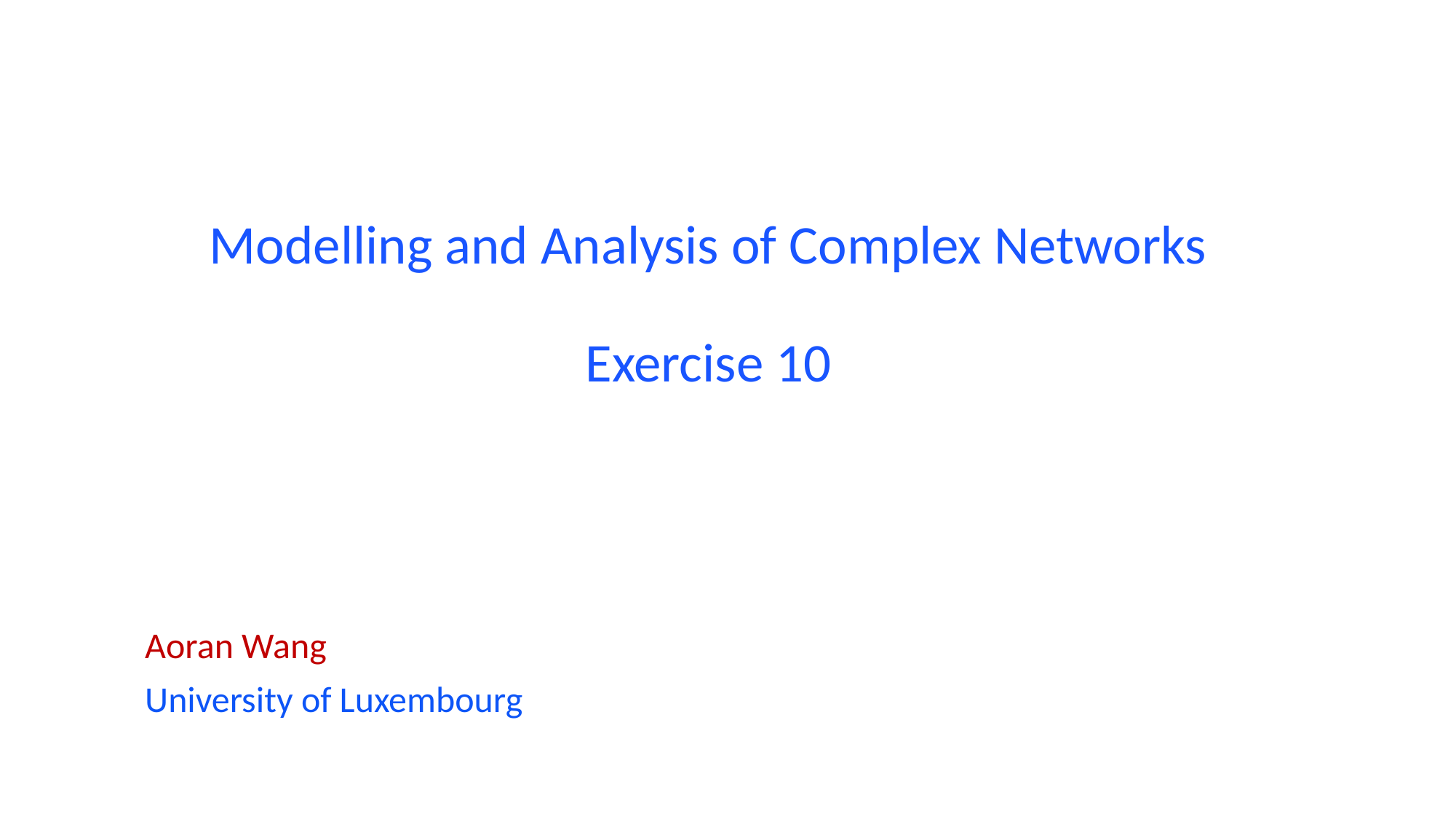

# Modelling and Analysis of Complex Networks Exercise 10
Aoran Wang
University of Luxembourg